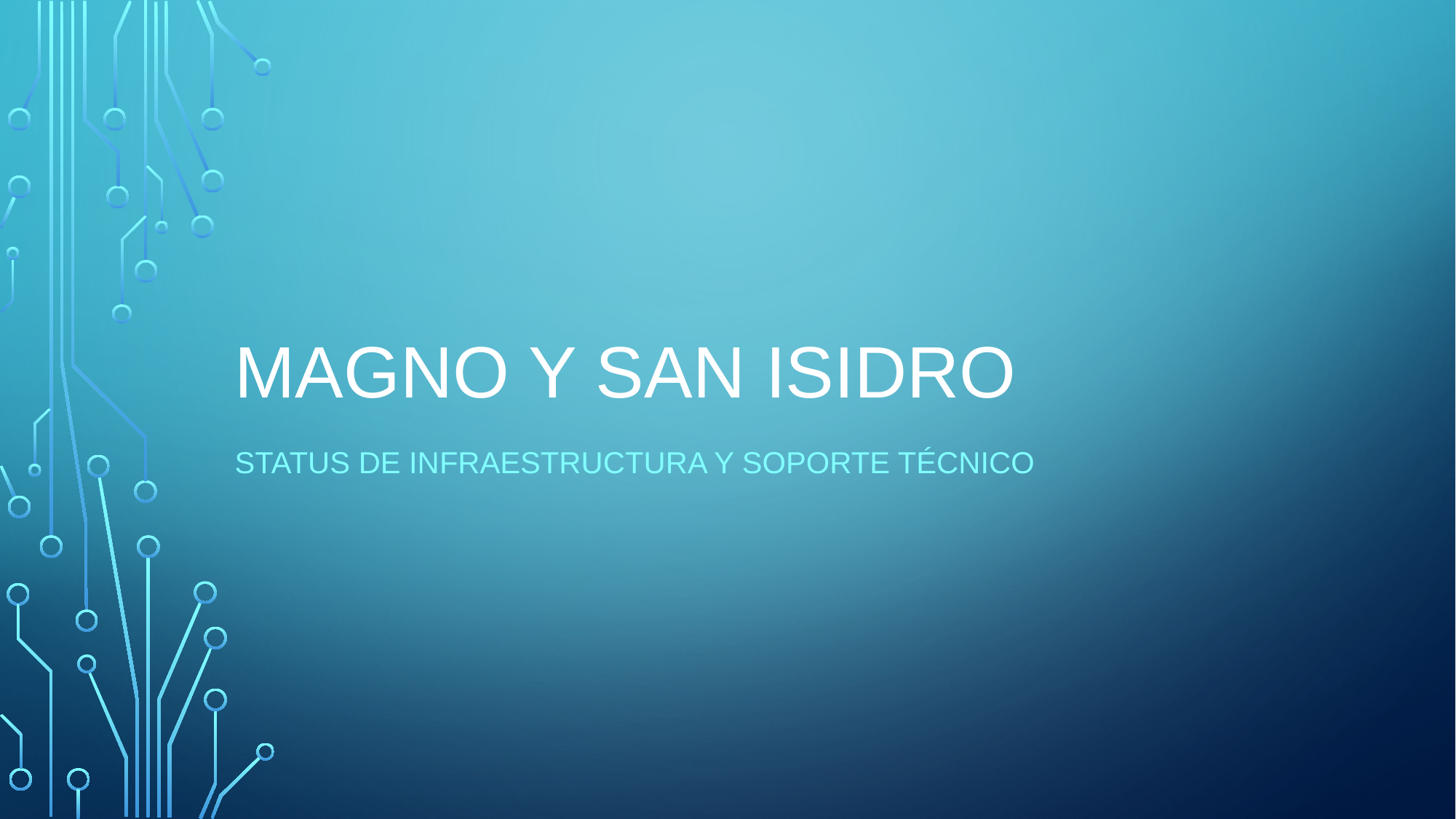

# Magno y san isidro
Status de infraestructura y soporte técnico